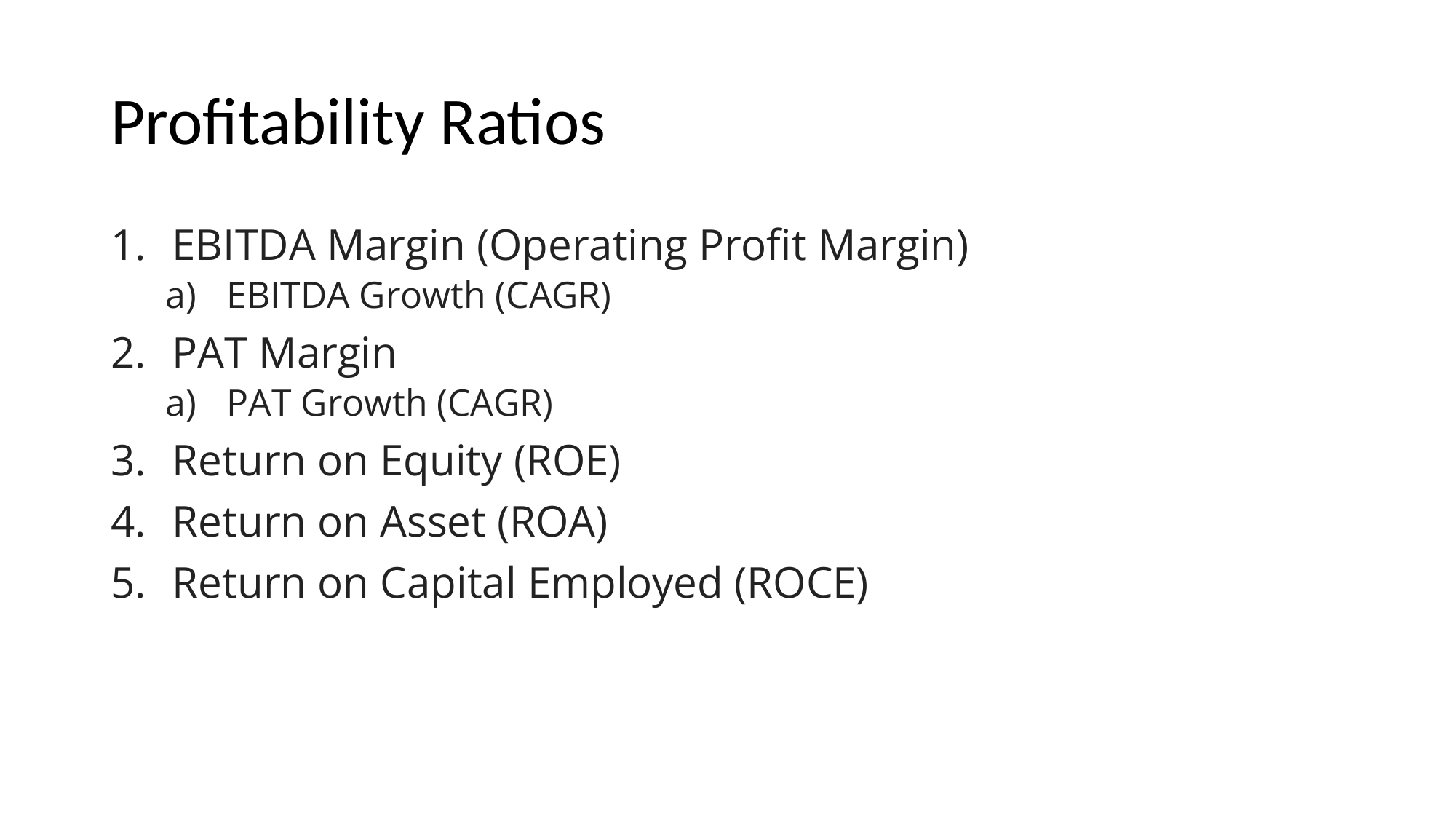

# Profitability Ratios
EBITDA Margin (Operating Profit Margin)
EBITDA Growth (CAGR)
PAT Margin
PAT Growth (CAGR)
Return on Equity (ROE)
Return on Asset (ROA)
Return on Capital Employed (ROCE)